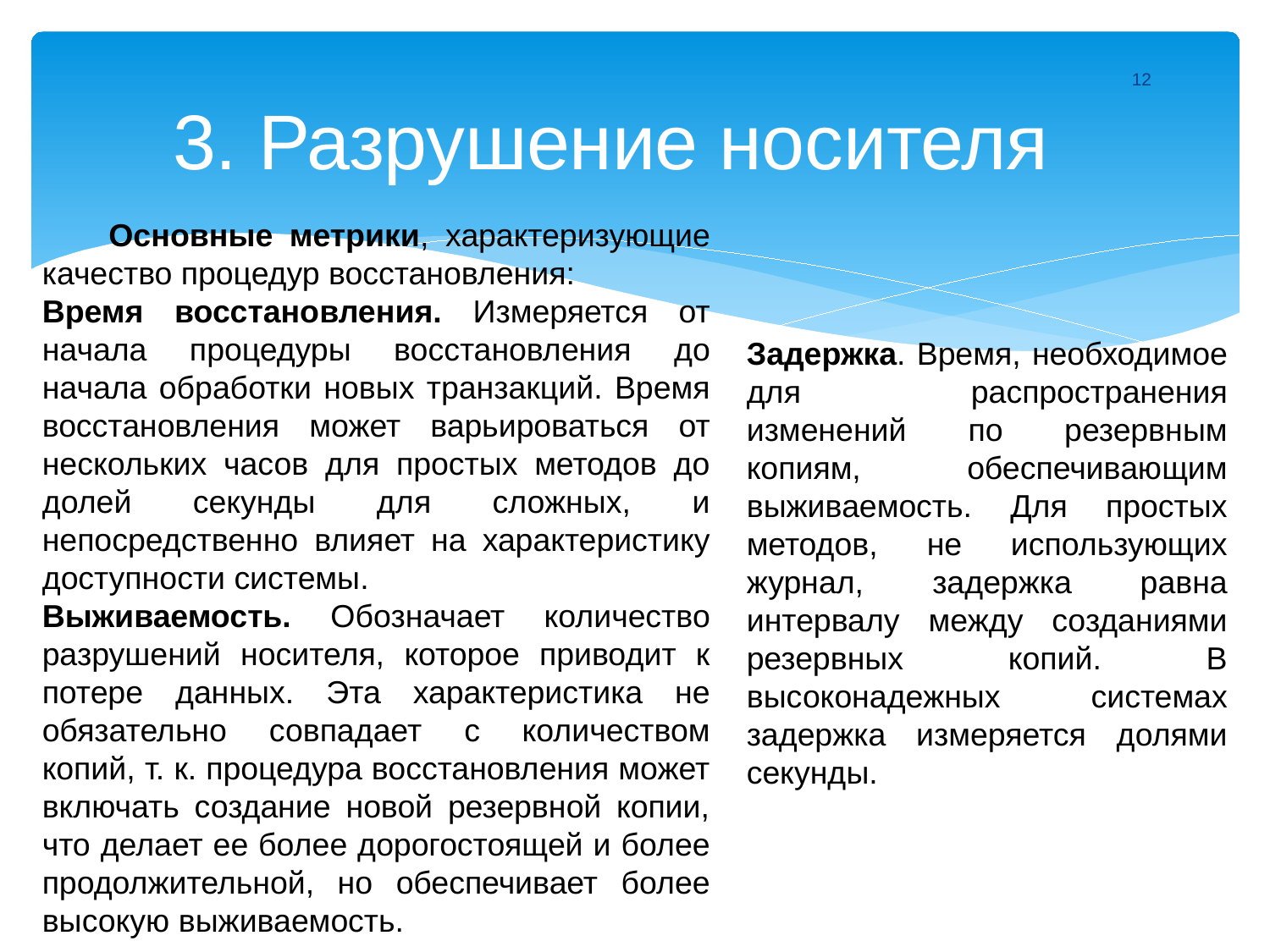

12
# 3. Разрушение носителя
    Основные метрики, характеризующие качество процедур восстановления:
Время восстановления. Измеряется от начала процедуры восстановления до начала обработки новых транзакций. Время восстановления может варьироваться от нескольких часов для простых методов до долей секунды для сложных, и непосредственно влияет на характеристику доступности системы.
Выживаемость. Обозначает количество разрушений носителя, которое приводит к потере данных. Эта характеристика не обязательно совпадает с количеством копий, т. к. процедура восстановления может включать создание новой резервной копии, что делает ее более дорогостоящей и более продолжительной, но обеспечивает более высокую выживаемость.
Задержка. Время, необходимое для распространения изменений по резервным копиям, обеспечивающим выживаемость. Для простых методов, не использующих журнал, задержка равна интервалу между созданиями резервных копий. В высоконадежных системах задержка измеряется долями секунды.